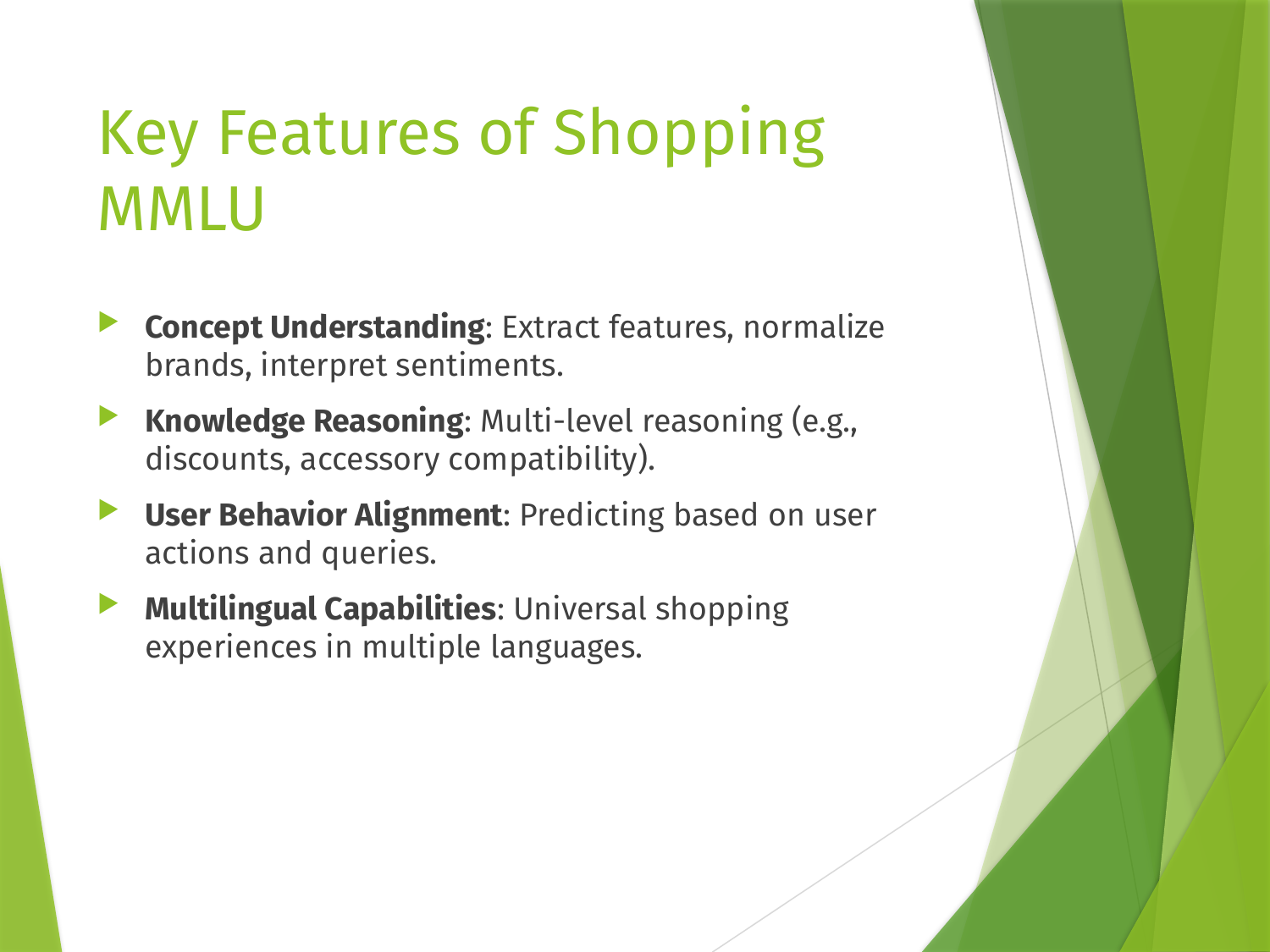

# Key Features of Shopping MMLU
Concept Understanding: Extract features, normalize brands, interpret sentiments.
Knowledge Reasoning: Multi-level reasoning (e.g., discounts, accessory compatibility).
User Behavior Alignment: Predicting based on user actions and queries.
Multilingual Capabilities: Universal shopping experiences in multiple languages.